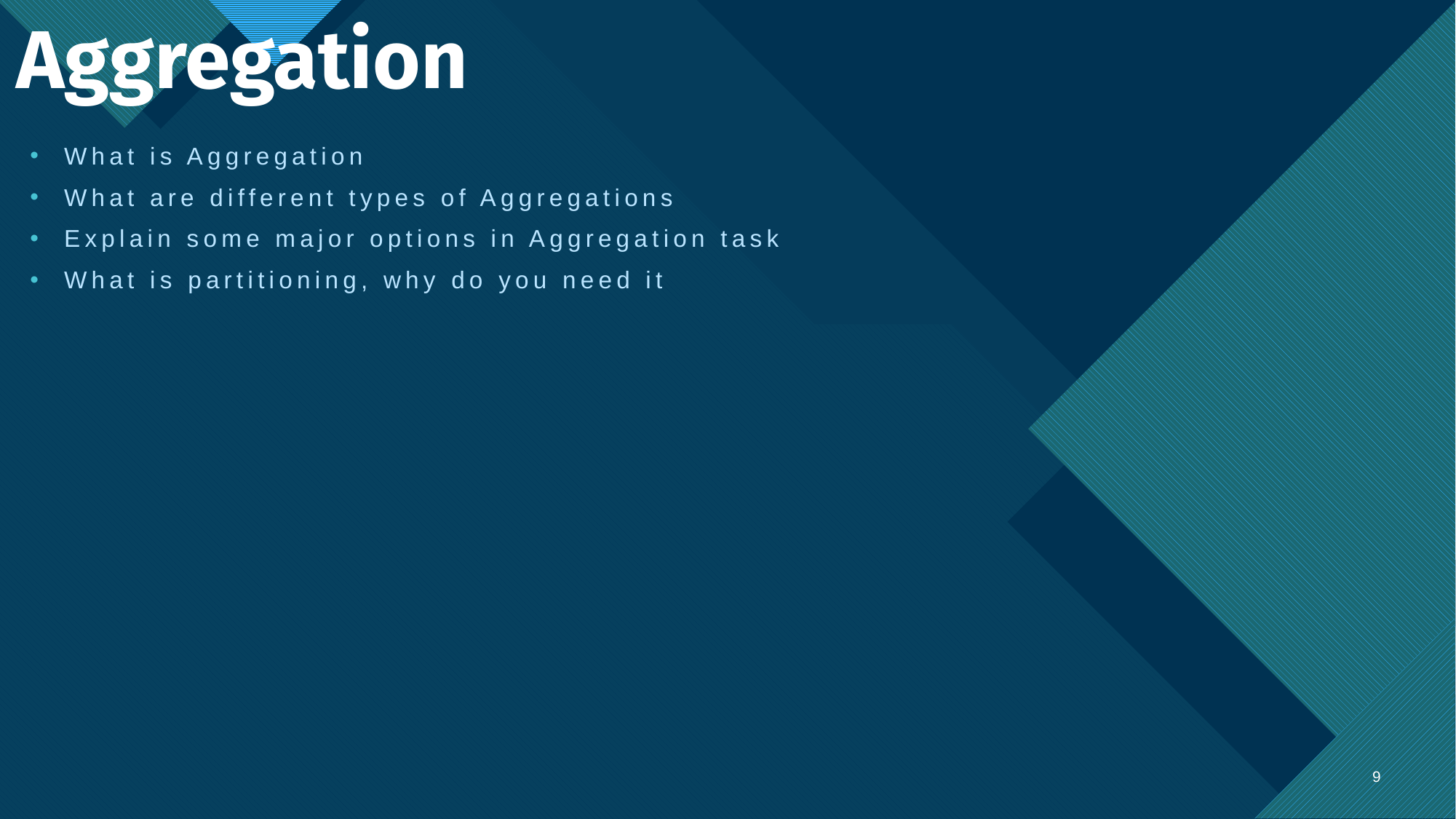

# Aggregation
What is Aggregation
What are different types of Aggregations
Explain some major options in Aggregation task
What is partitioning, why do you need it

9